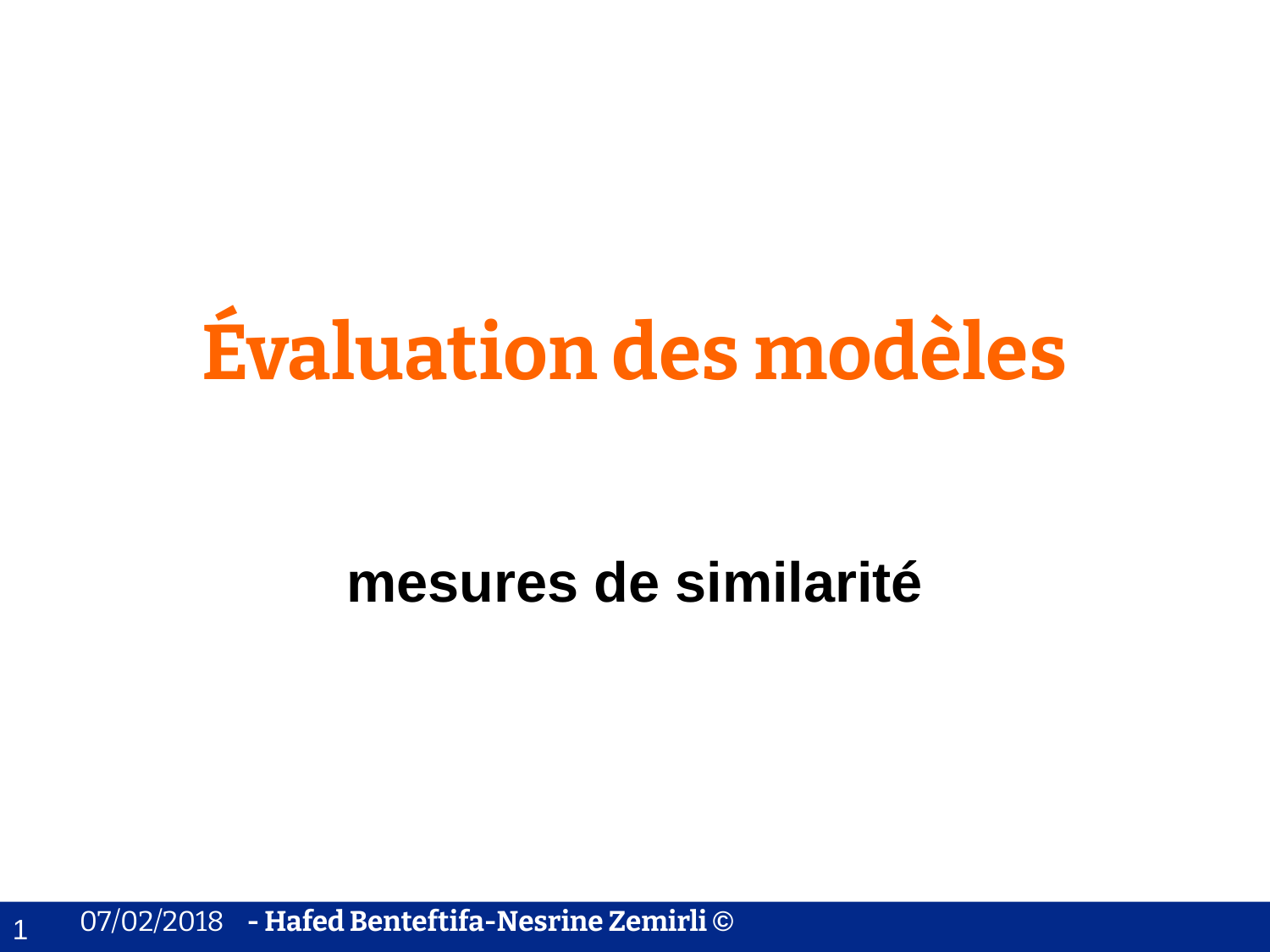

# Évaluation des modèles
mesures de similarité